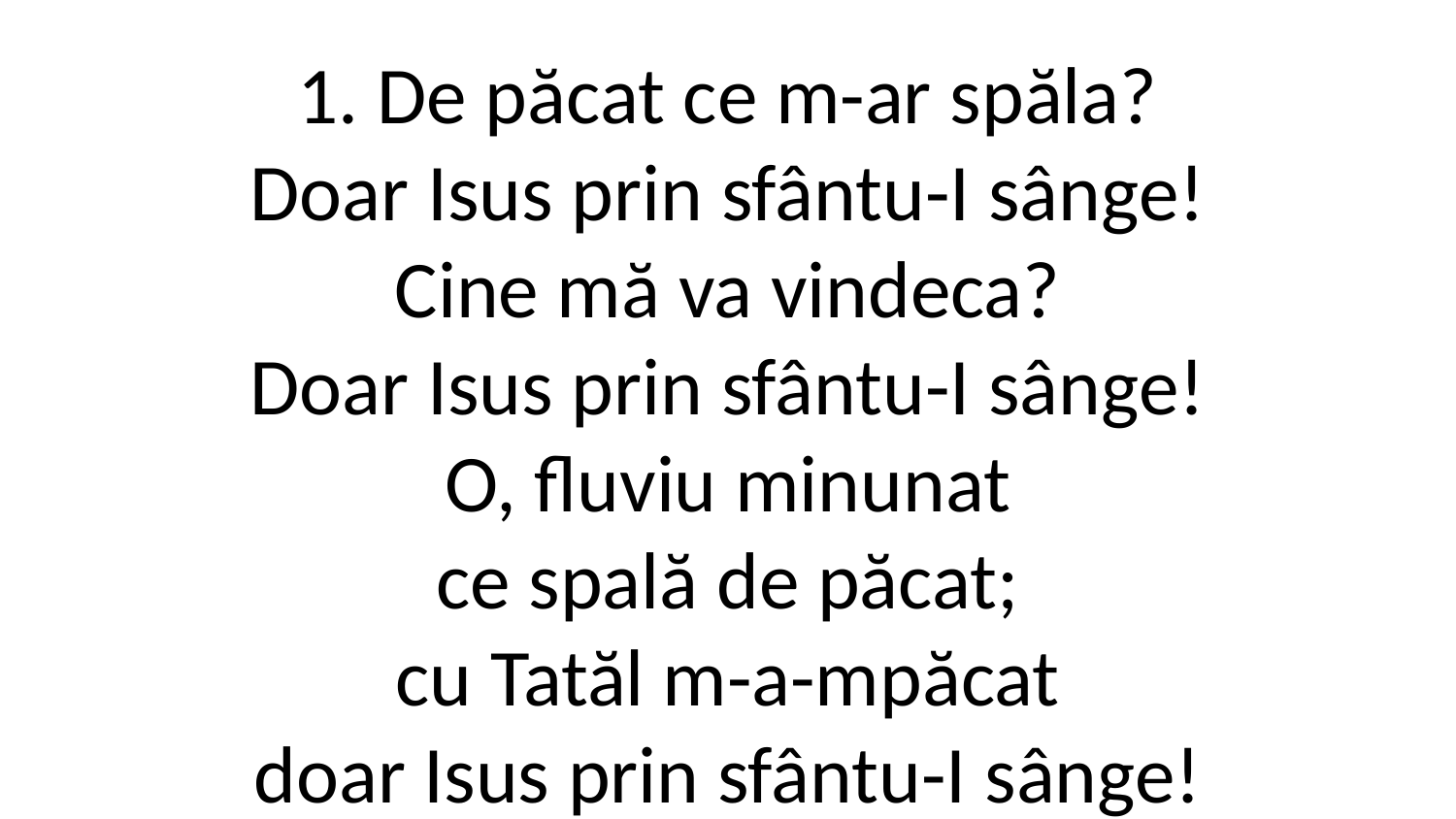

1. De păcat ce m-ar spăla?
Doar Isus prin sfântu-I sânge!
Cine mă va vindeca?
Doar Isus prin sfântu-I sânge!
O, fluviu minunat
ce spală de păcat;
cu Tatăl m-a-mpăcat
doar Isus prin sfântu-I sânge!